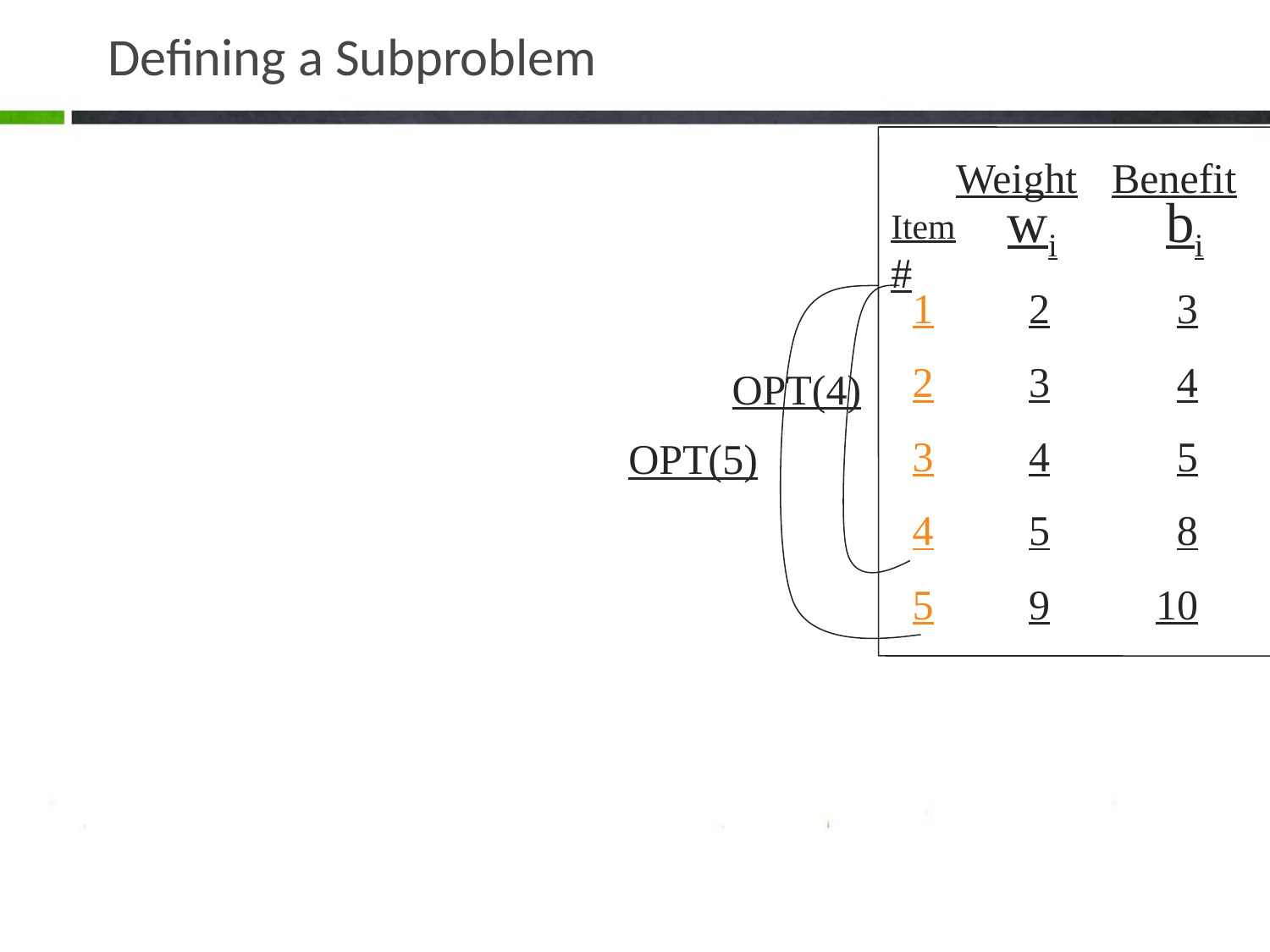

# Defining a Subproblem

Weight
Benefit
wi
bi

Item
#
1
2
3

2
3
4
OPT(4)
3
4
5
OPT(5)
4
5
8
5
9
10